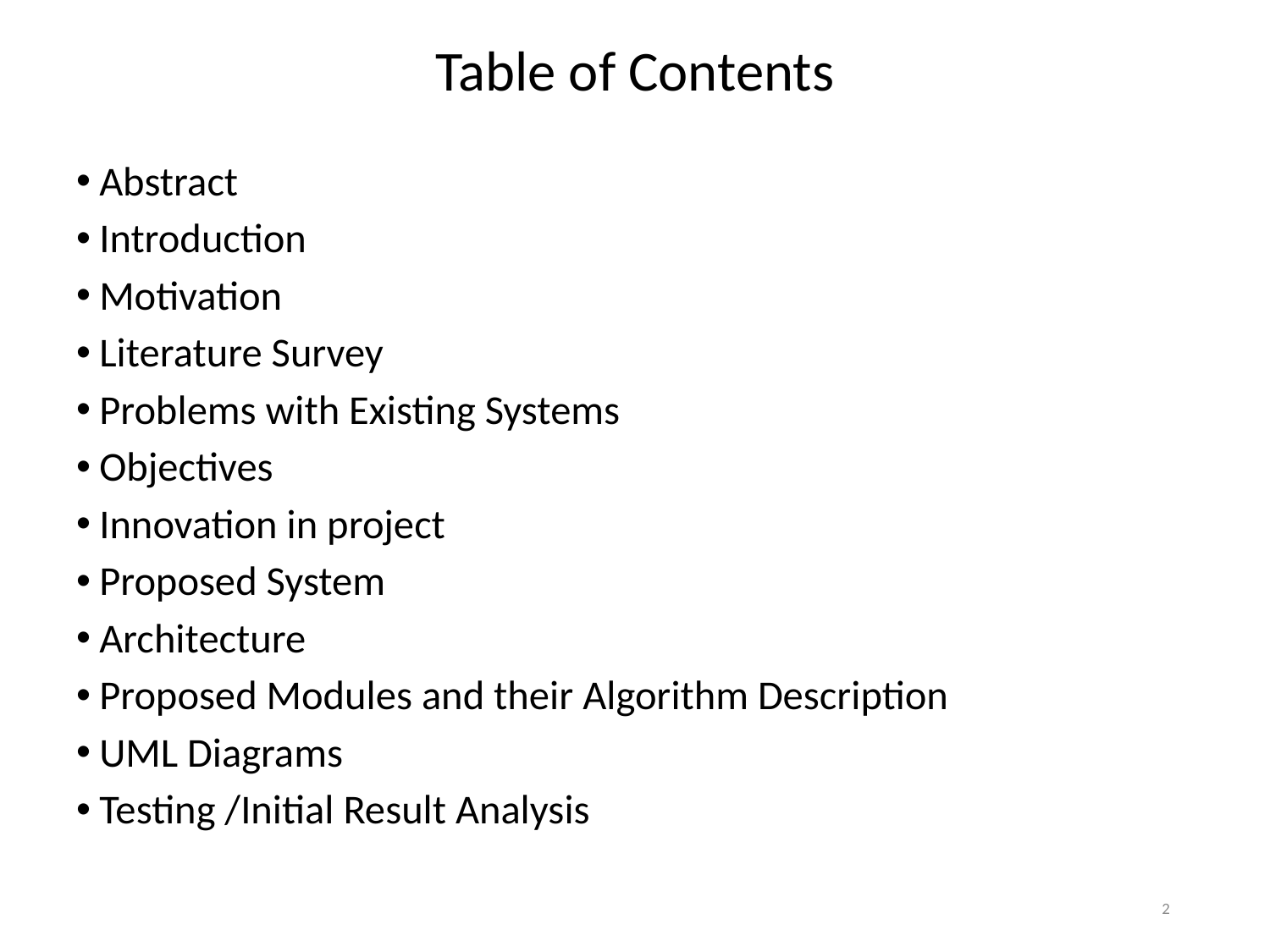

# Table of Contents
Abstract
Introduction
Motivation
Literature Survey
Problems with Existing Systems
Objectives
Innovation in project
Proposed System
Architecture
Proposed Modules and their Algorithm Description
UML Diagrams
Testing /Initial Result Analysis
2